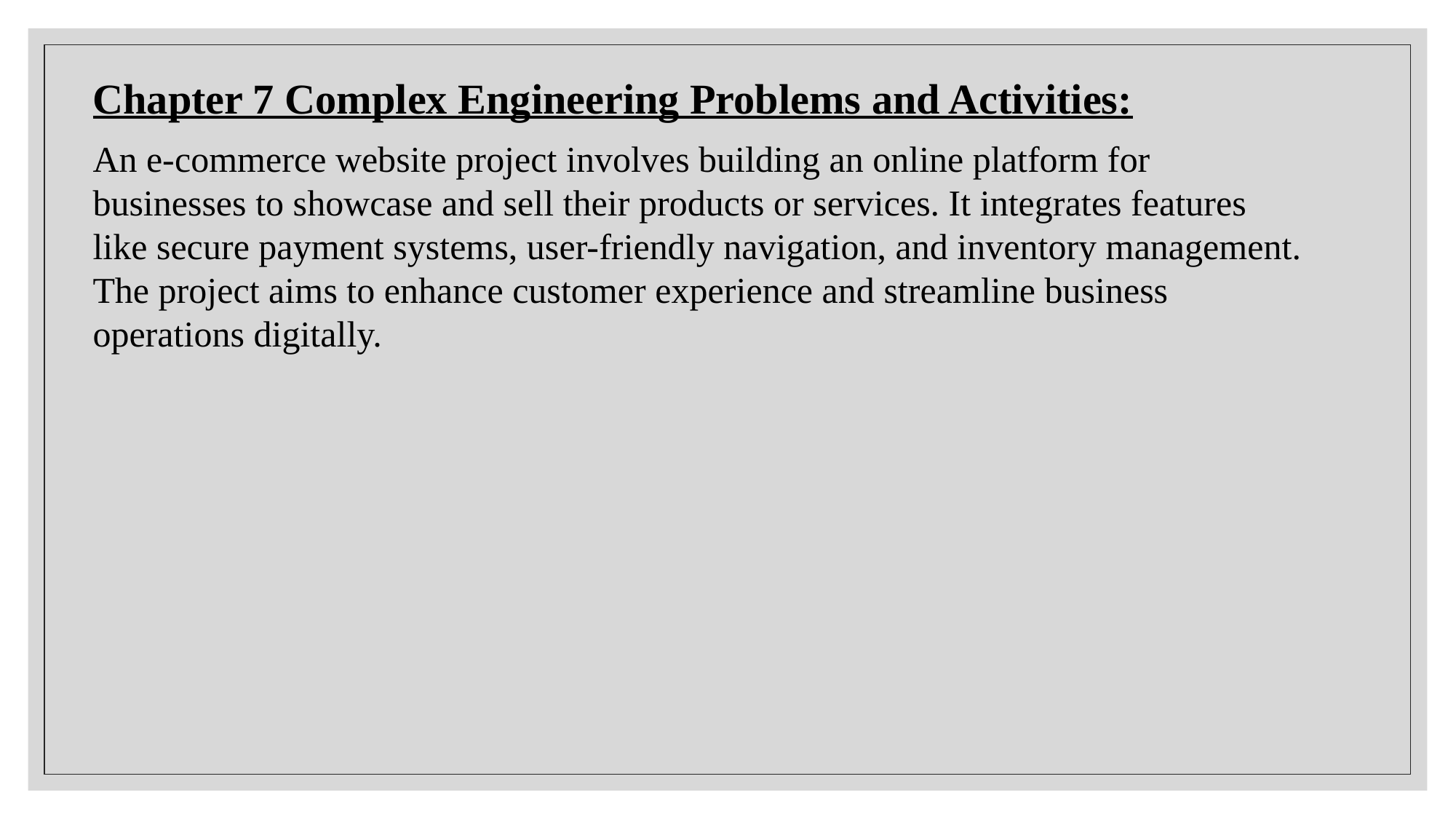

Chapter 7 Complex Engineering Problems and Activities:
An e-commerce website project involves building an online platform for businesses to showcase and sell their products or services. It integrates features like secure payment systems, user-friendly navigation, and inventory management. The project aims to enhance customer experience and streamline business operations digitally.